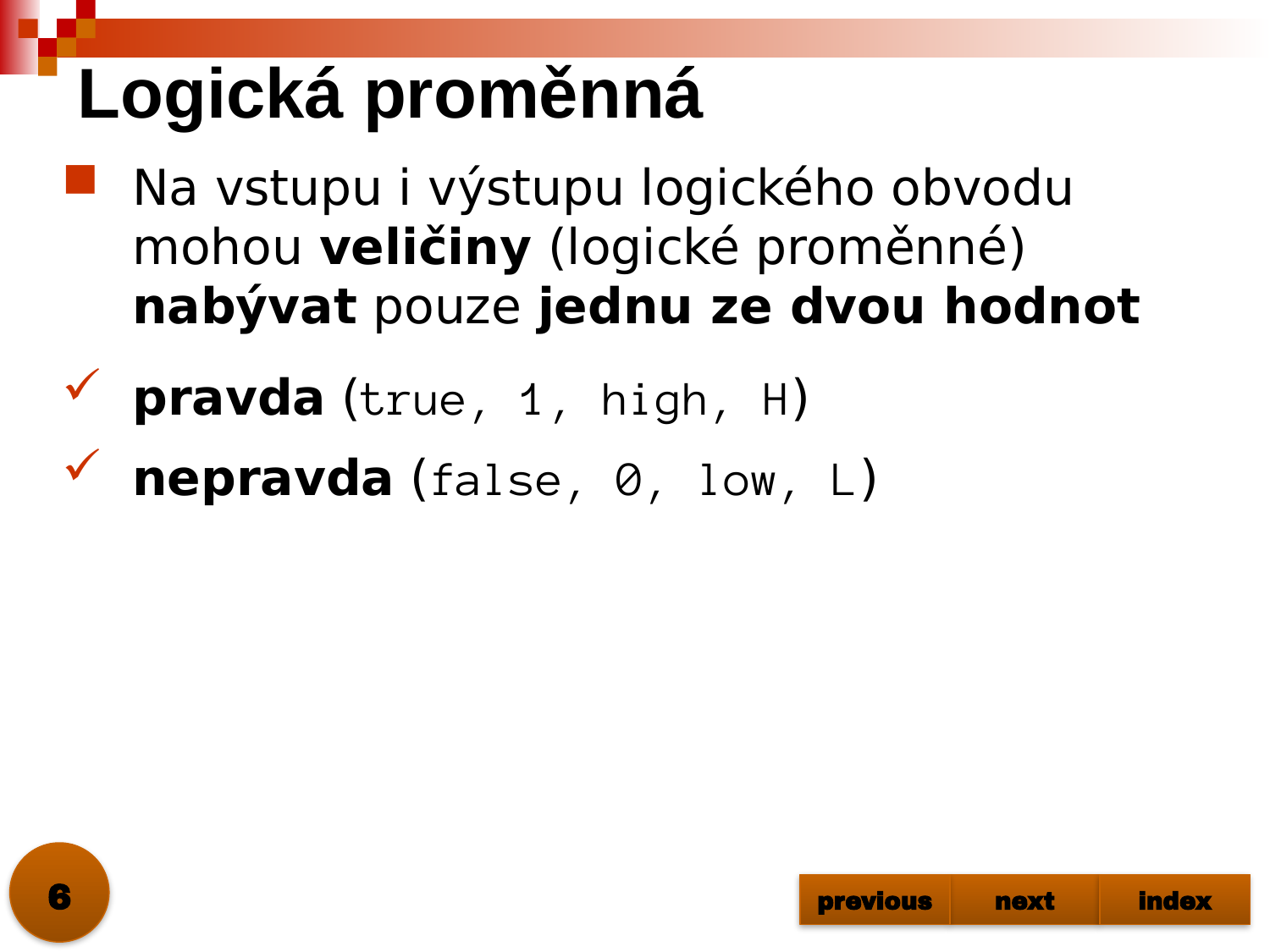

# Logická proměnná
Na vstupu i výstupu logického obvodu mohou veličiny (logické proměnné) nabývat pouze jednu ze dvou hodnot
pravda (true, 1, high, H)
nepravda (false, 0, low, L)

6
previous
next
index